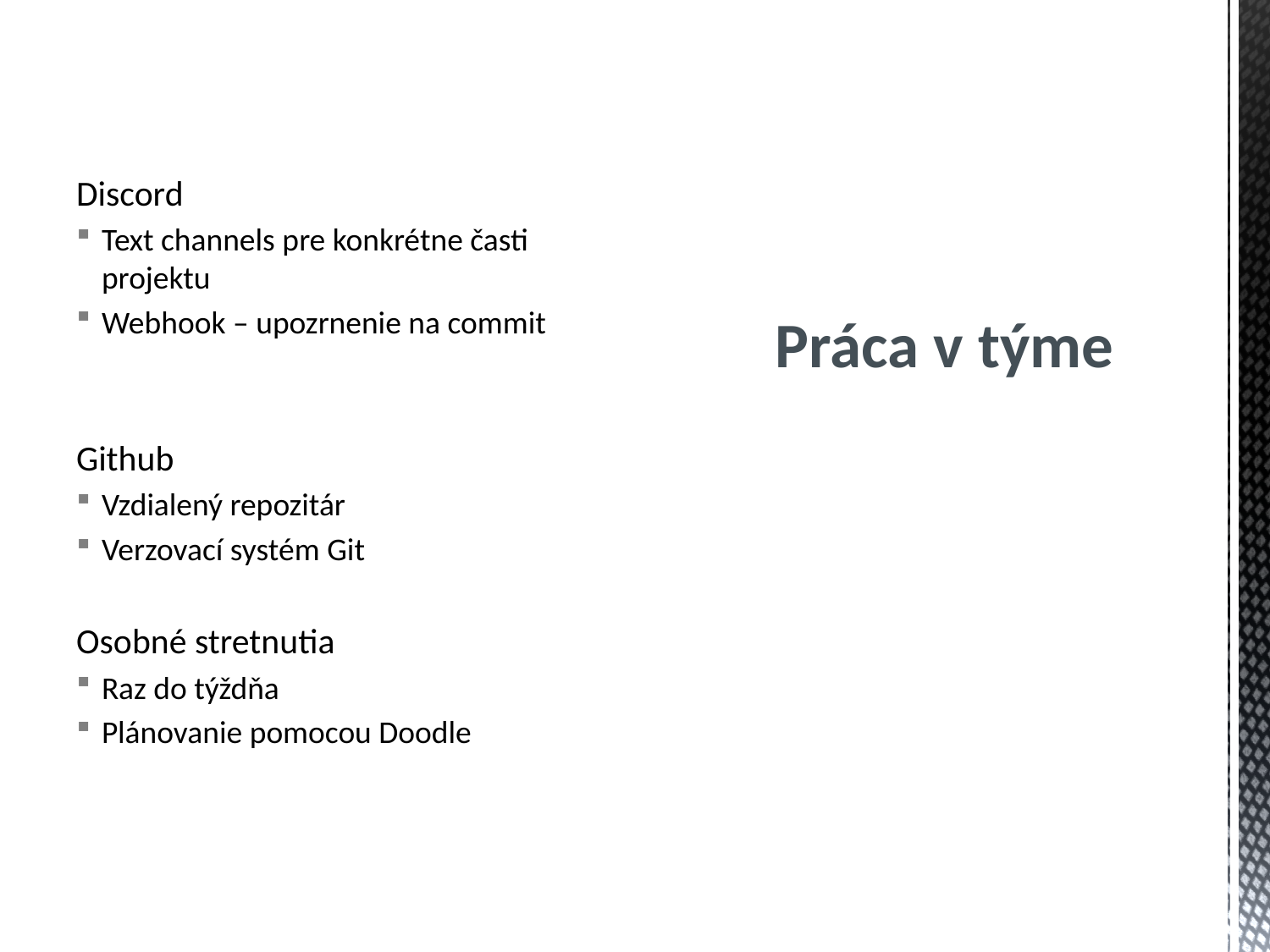

Discord
Text channels pre konkrétne časti projektu
Webhook – upozrnenie na commit

Github
Vzdialený repozitár
Verzovací systém Git

Osobné stretnutia
Raz do týždňa
Plánovanie pomocou Doodle
# Práca v týme